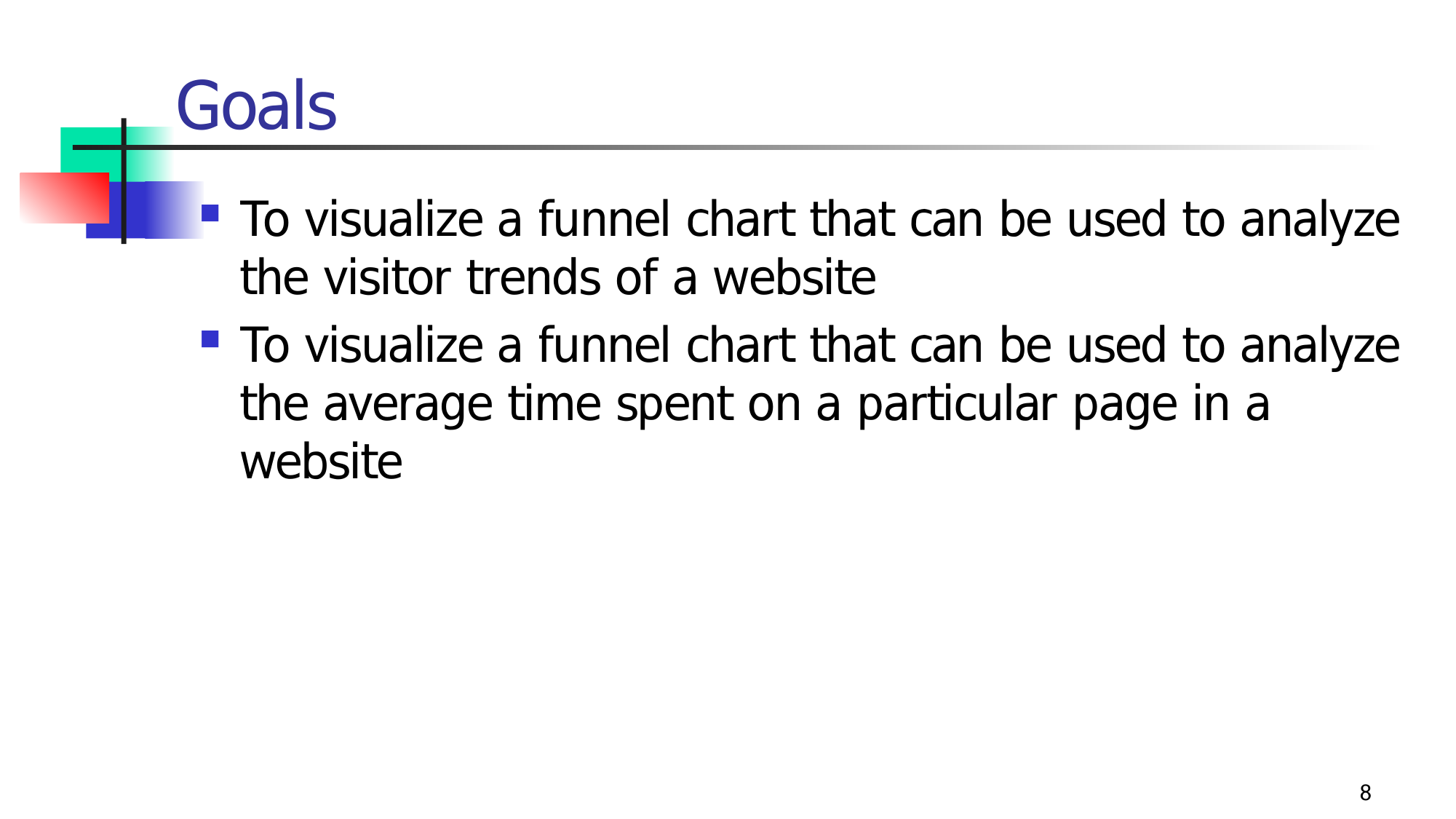

Goals
To visualize a funnel chart that can be used to analyze the visitor trends of a website
To visualize a funnel chart that can be used to analyze the average time spent on a particular page in a website
Data Processing
Statistical Research
Data
Science
Machine
Learning
8